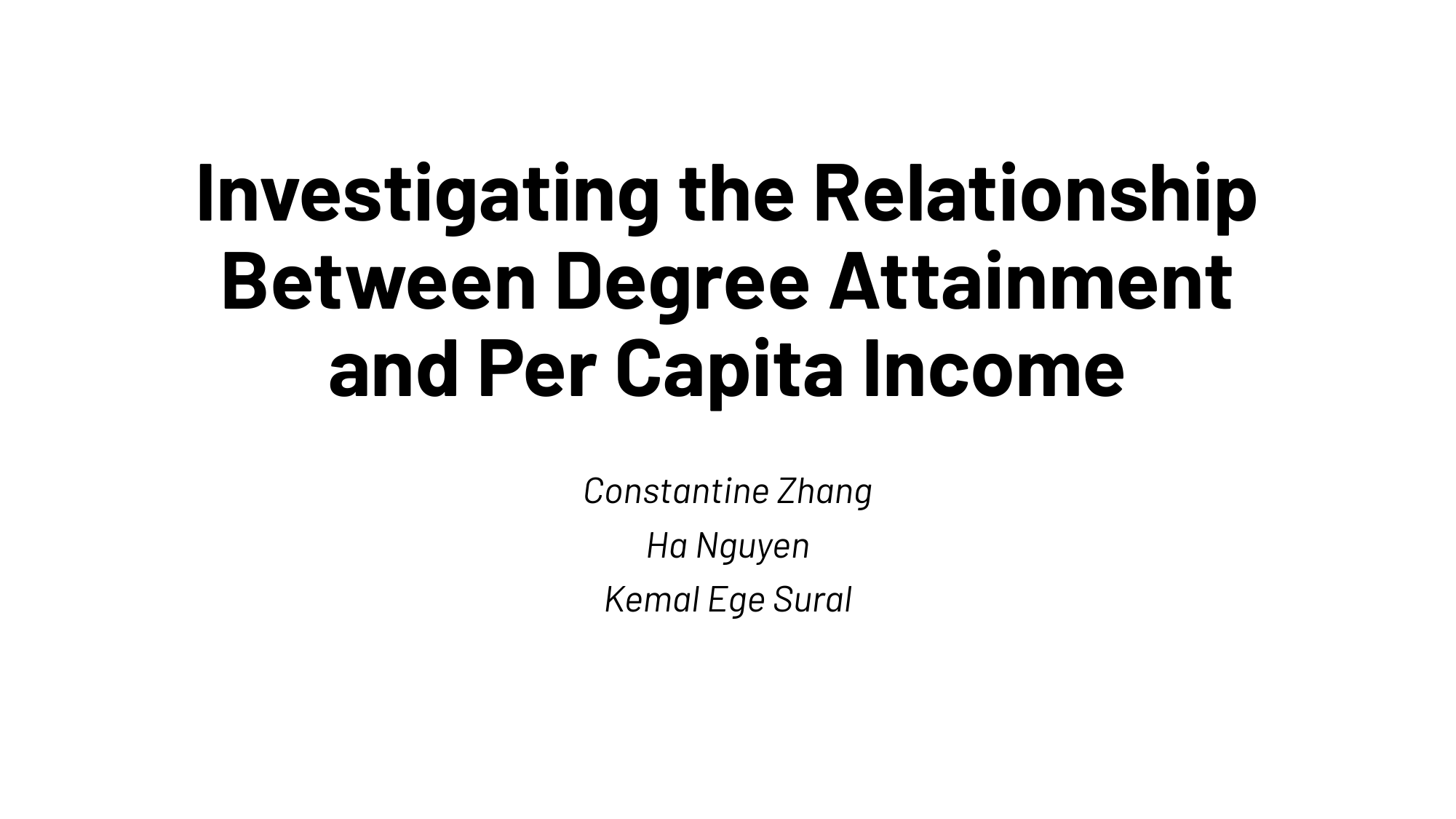

# Investigating the Relationship Between Degree Attainment and Per Capita Income
Constantine Zhang
Ha Nguyen
Kemal Ege Sural